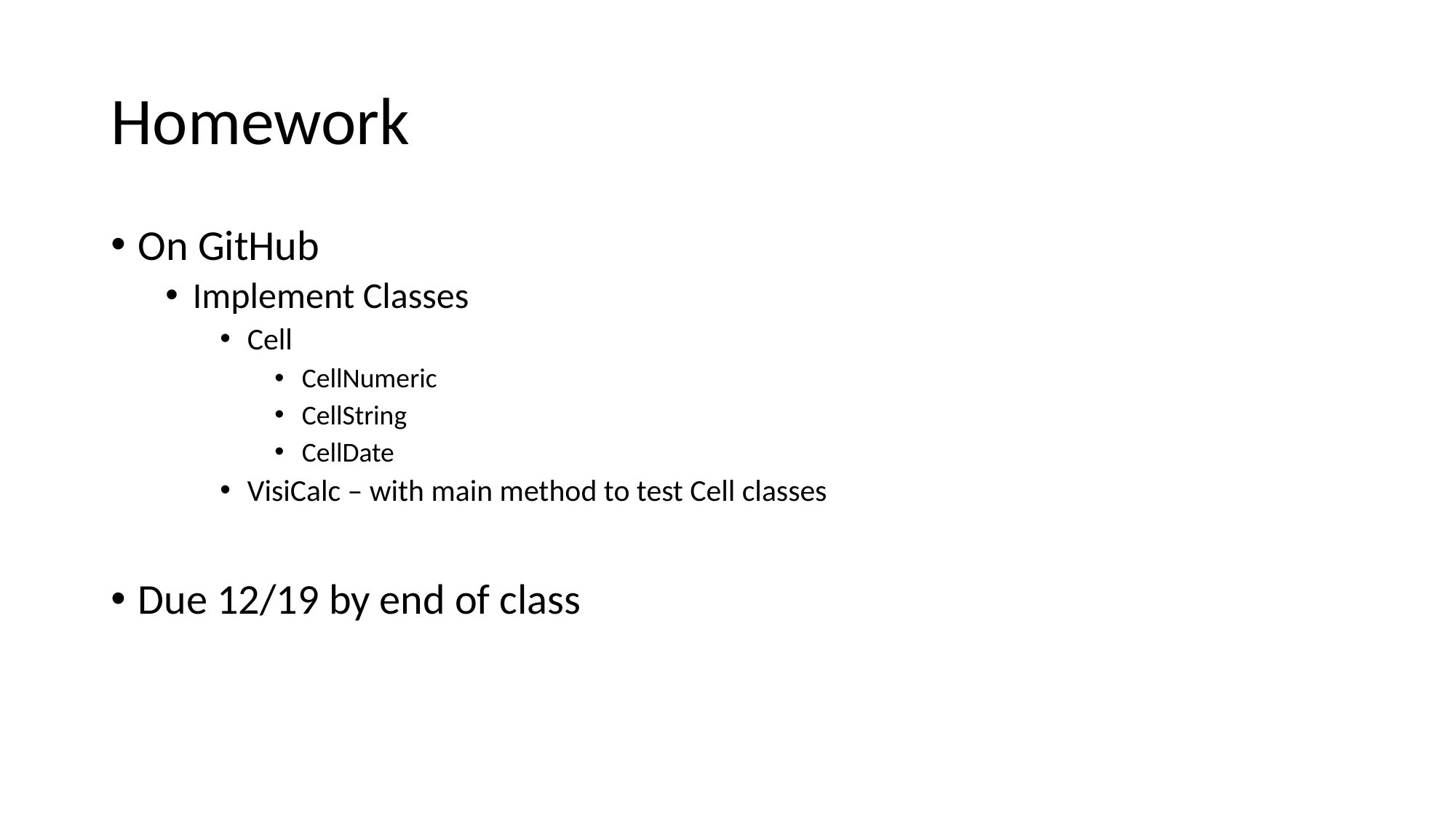

# Homework
On GitHub
Implement Classes
Cell
CellNumeric
CellString
CellDate
VisiCalc – with main method to test Cell classes

Due 12/19 by end of class